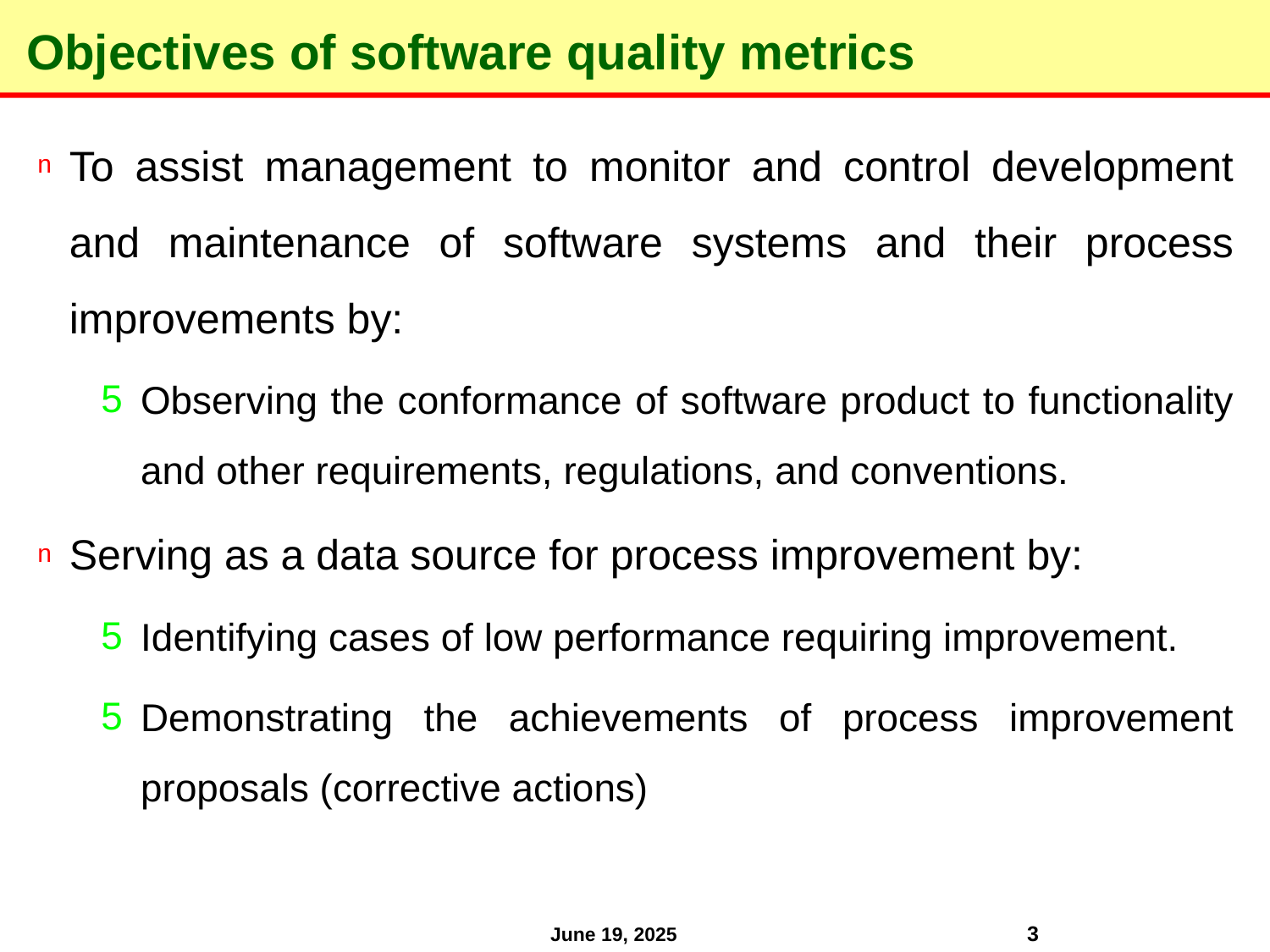

# Objectives of software quality metrics
To assist management to monitor and control development and maintenance of software systems and their process improvements by:
Observing the conformance of software product to functionality and other requirements, regulations, and conventions.
Serving as a data source for process improvement by:
Identifying cases of low performance requiring improvement.
Demonstrating the achievements of process improvement proposals (corrective actions)